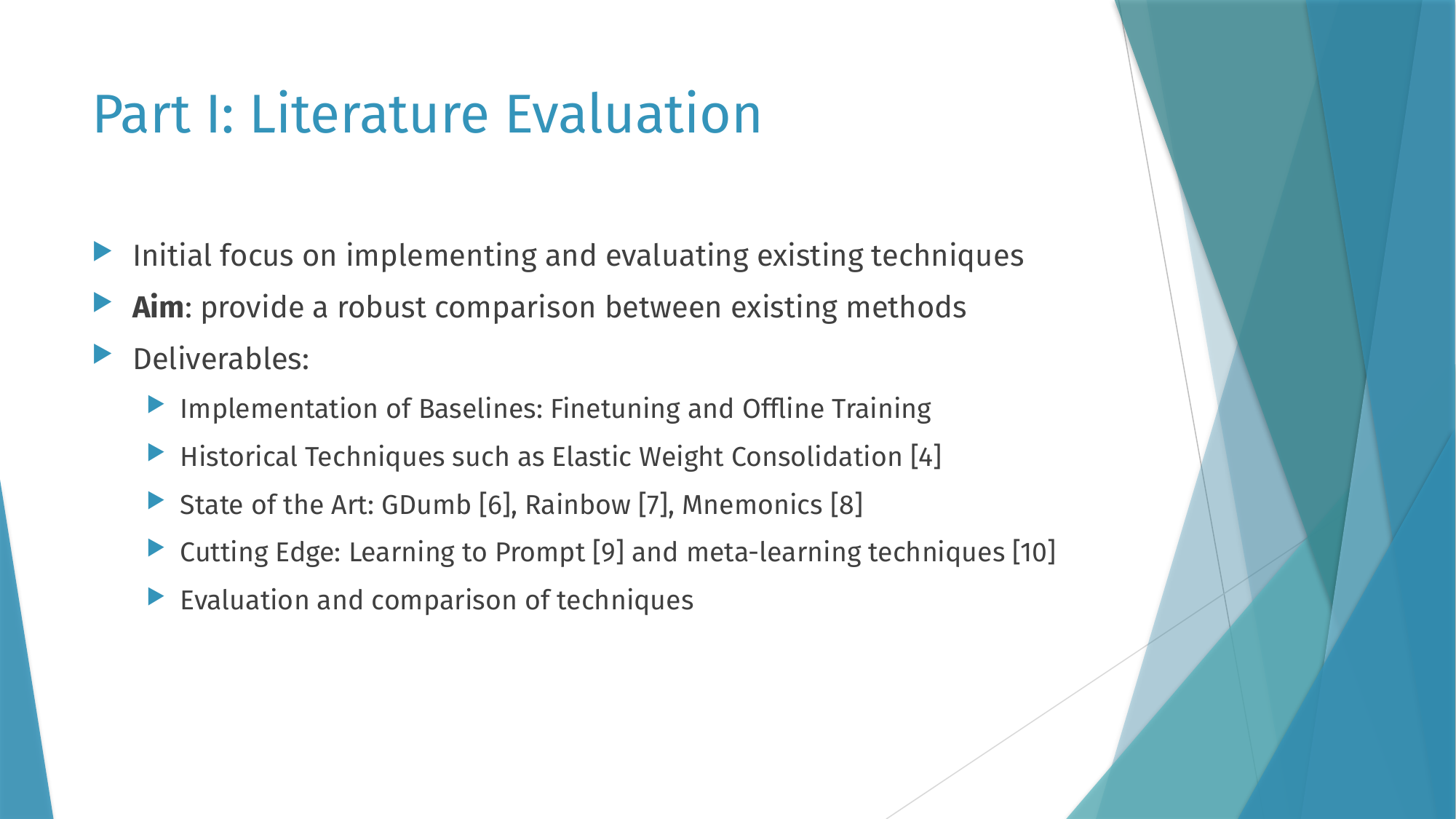

# Part I: Literature Evaluation
Initial focus on implementing and evaluating existing techniques
Aim: provide a robust comparison between existing methods
Deliverables:
Implementation of Baselines: Finetuning and Offline Training
Historical Techniques such as Elastic Weight Consolidation [4]
State of the Art: GDumb [6], Rainbow [7], Mnemonics [8]
Cutting Edge: Learning to Prompt [9] and meta-learning techniques [10]
Evaluation and comparison of techniques